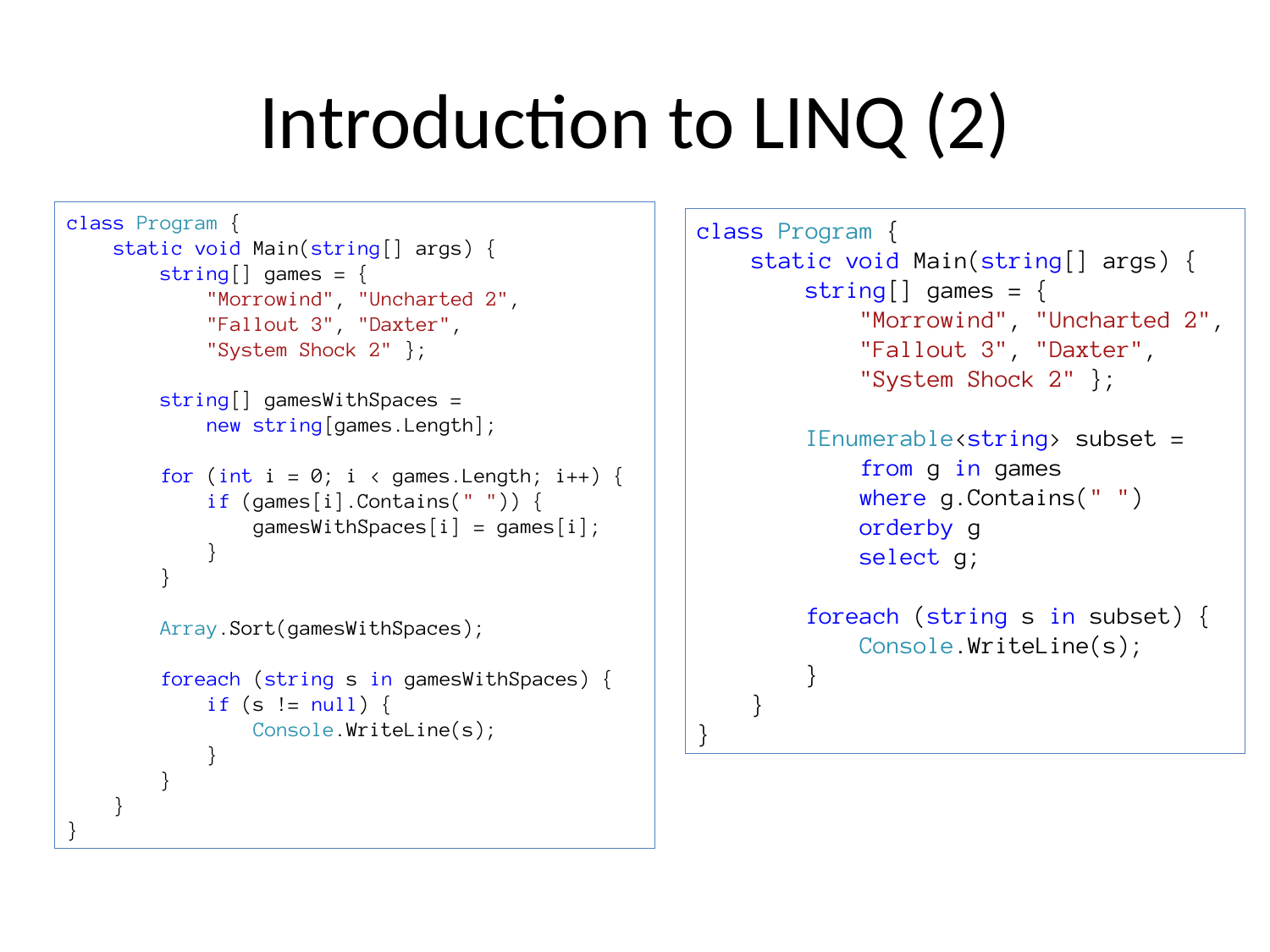

# Introduction to LINQ (2)
class Program {
    static void Main(string[] args) {
        string[] games = {
            "Morrowind", "Uncharted 2",
            "Fallout 3", "Daxter",
            "System Shock 2" };

        string[] gamesWithSpaces =
            new string[games.Length];

        for (int i = 0; i < games.Length; i++) {
            if (games[i].Contains(" ")) {
                gamesWithSpaces[i] = games[i];
            }
        }

        Array.Sort(gamesWithSpaces);

        foreach (string s in gamesWithSpaces) {
            if (s != null) {
                Console.WriteLine(s);
            }
        }
    }
}
class Program {
    static void Main(string[] args) {
        string[] games = {
            "Morrowind", "Uncharted 2",
            "Fallout 3", "Daxter",
            "System Shock 2" };

        IEnumerable<string> subset =
            from g in games
            where g.Contains(" ")
            orderby g
            select g;

        foreach (string s in subset) {
            Console.WriteLine(s);
        }
    }
}